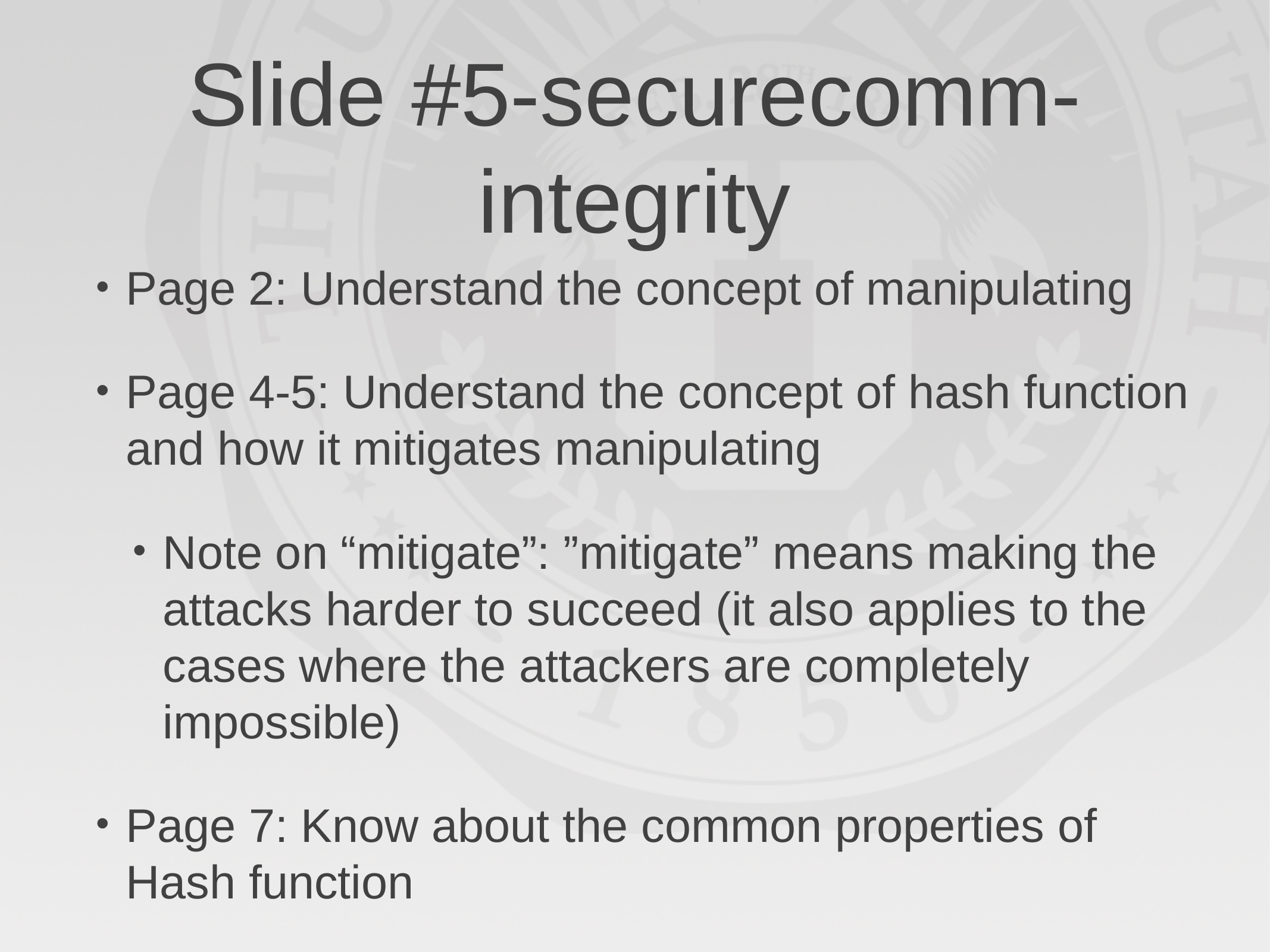

# Slide #5-securecomm-integrity
Page 2: Understand the concept of manipulating
Page 4-5: Understand the concept of hash function and how it mitigates manipulating
Note on “mitigate”: ”mitigate” means making the attacks harder to succeed (it also applies to the cases where the attackers are completely impossible)
Page 7: Know about the common properties of Hash function